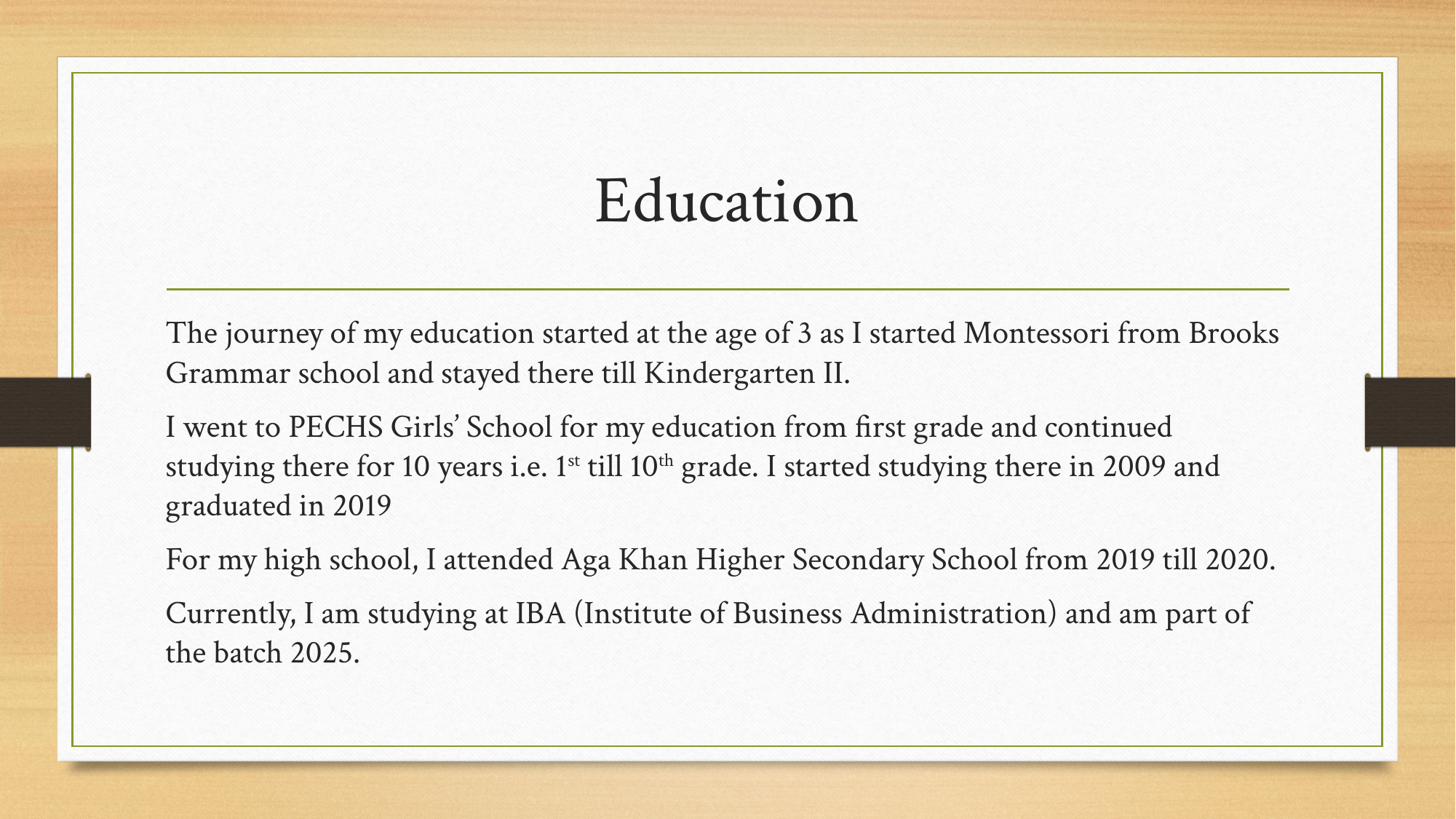

# Education
The journey of my education started at the age of 3 as I started Montessori from Brooks Grammar school and stayed there till Kindergarten II.
I went to PECHS Girls’ School for my education from first grade and continued studying there for 10 years i.e. 1st till 10th grade. I started studying there in 2009 and graduated in 2019
For my high school, I attended Aga Khan Higher Secondary School from 2019 till 2020.
Currently, I am studying at IBA (Institute of Business Administration) and am part of the batch 2025.